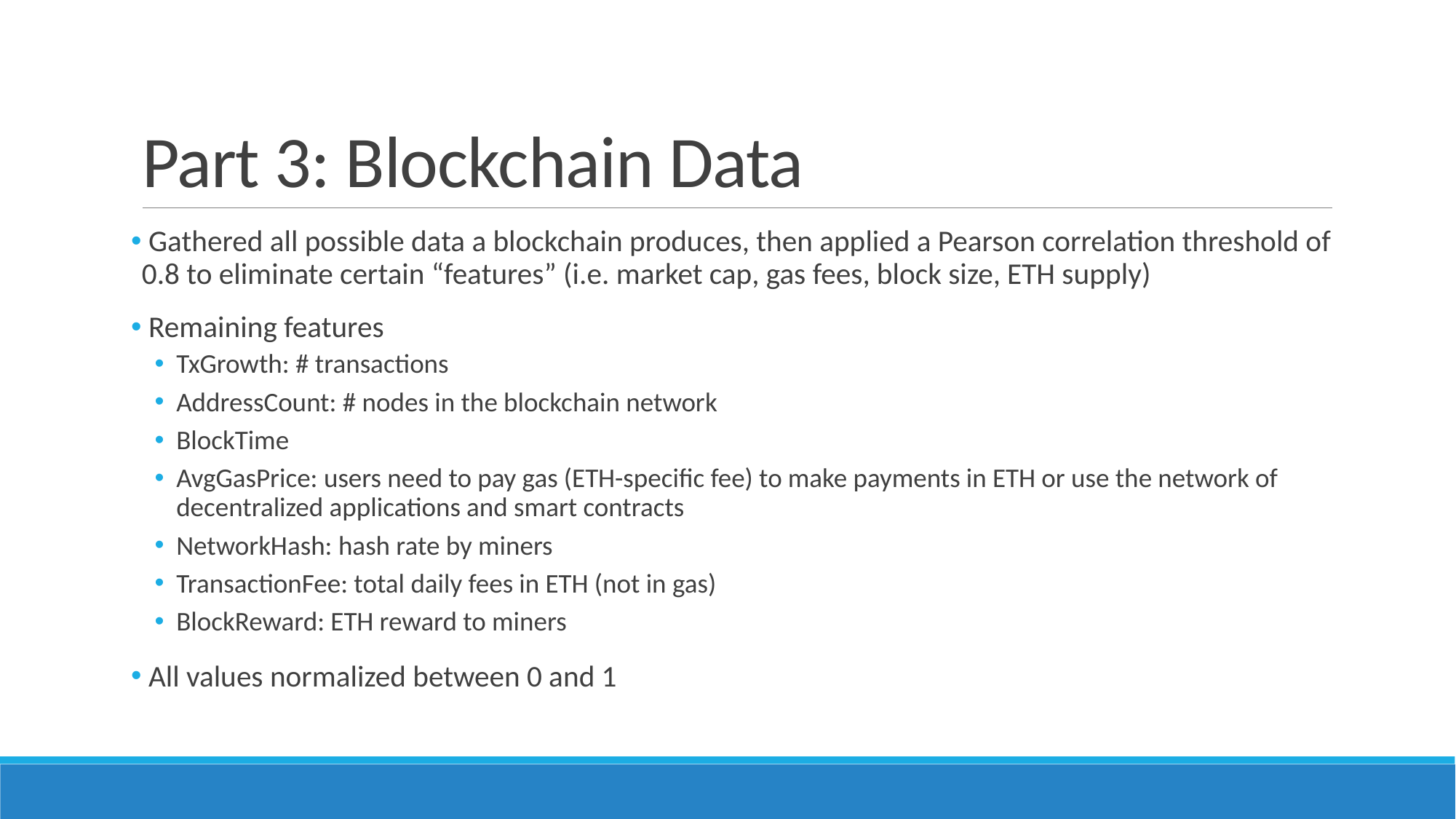

# Part 3: Blockchain Data
 Gathered all possible data a blockchain produces, then applied a Pearson correlation threshold of 0.8 to eliminate certain “features” (i.e. market cap, gas fees, block size, ETH supply)
 Remaining features
TxGrowth: # transactions
AddressCount: # nodes in the blockchain network
BlockTime
AvgGasPrice: users need to pay gas (ETH-specific fee) to make payments in ETH or use the network of decentralized applications and smart contracts
NetworkHash: hash rate by miners
TransactionFee: total daily fees in ETH (not in gas)
BlockReward: ETH reward to miners
 All values normalized between 0 and 1